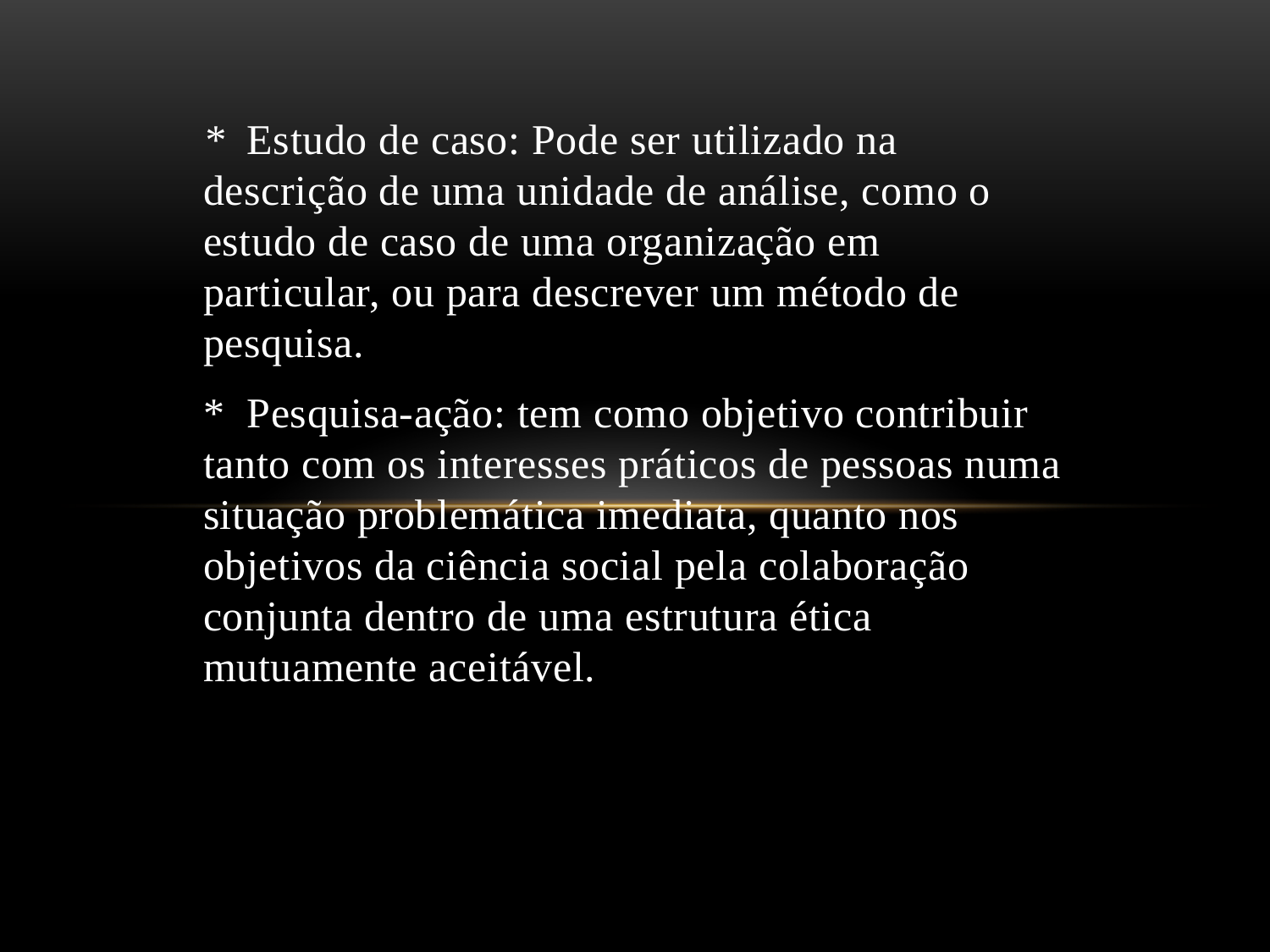

*  Estudo de caso: Pode ser utilizado na descrição de uma unidade de análise, como o estudo de caso de uma organização em particular, ou para descrever um método de pesquisa.
*  Pesquisa-ação: tem como objetivo contribuir tanto com os interesses práticos de pessoas numa situação problemática imediata, quanto nos objetivos da ciência social pela colaboração conjunta dentro de uma estrutura ética mutuamente aceitável.